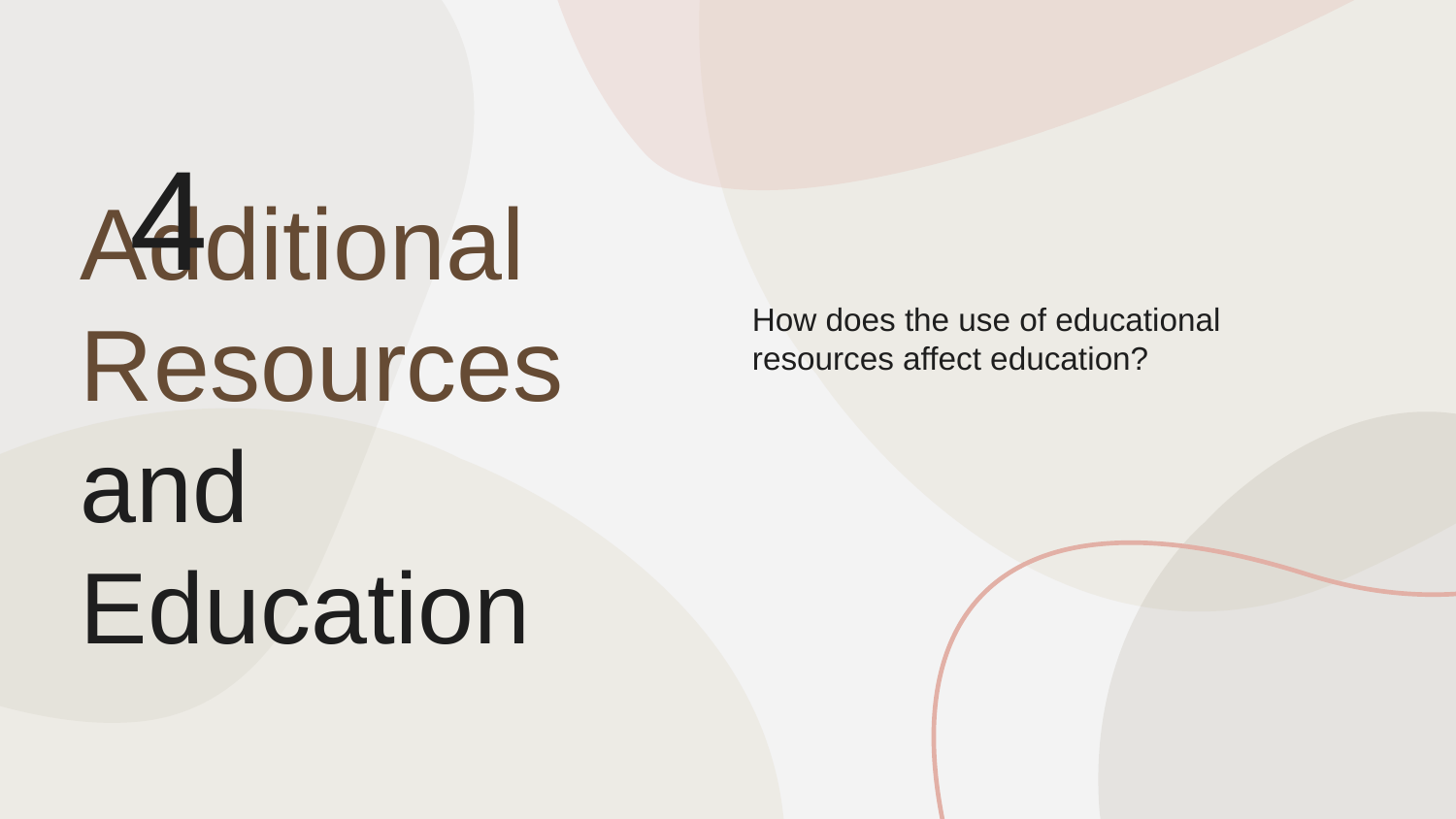

4

How does the use of educational resources affect education?
# Additional Resources and Education